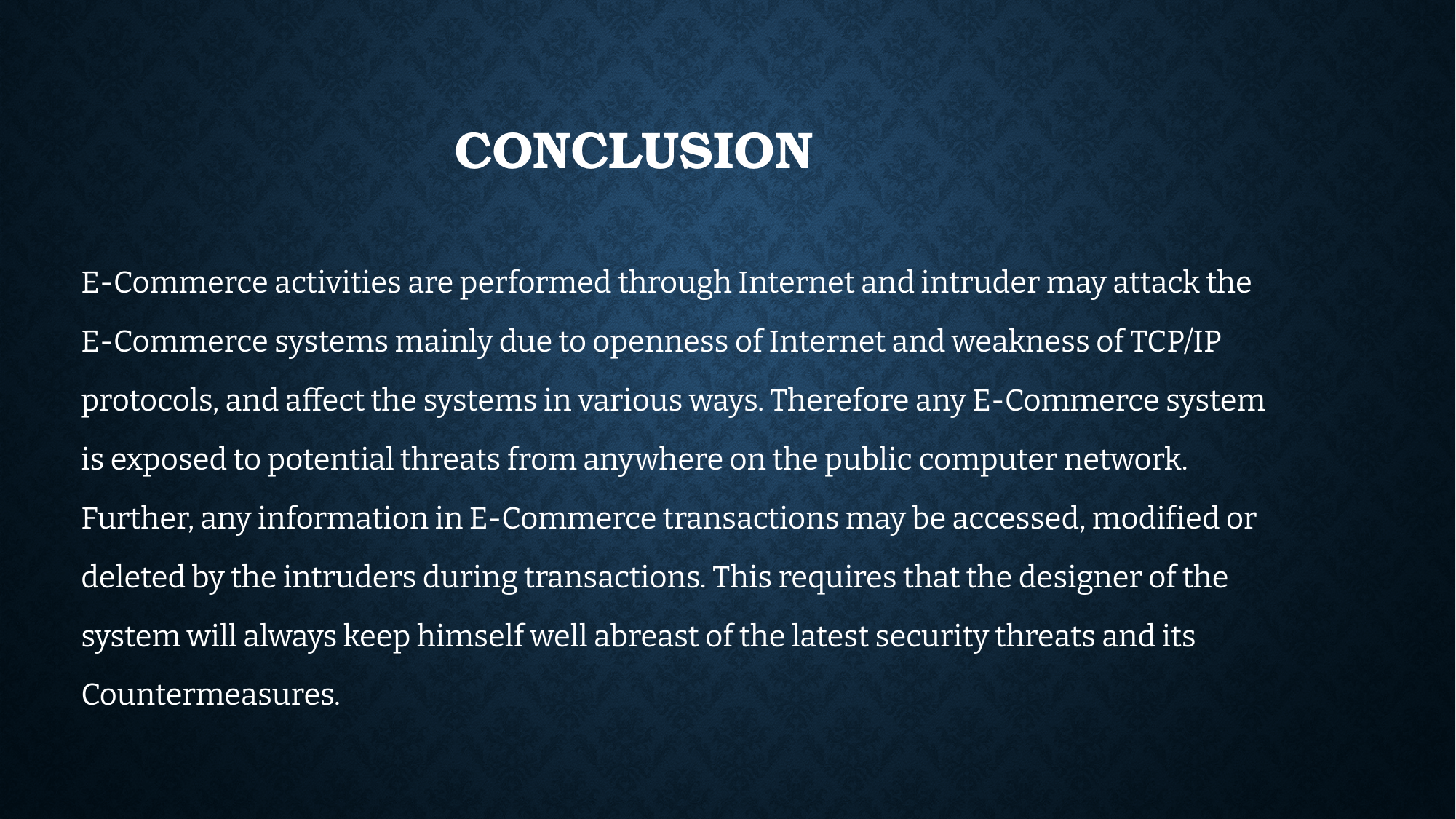

# Conclusion
E-Commerce activities are performed through Internet and intruder may attack the
E-Commerce systems mainly due to openness of Internet and weakness of TCP/IP
protocols, and affect the systems in various ways. Therefore any E-Commerce system
is exposed to potential threats from anywhere on the public computer network.
Further, any information in E-Commerce transactions may be accessed, modified or
deleted by the intruders during transactions. This requires that the designer of the
system will always keep himself well abreast of the latest security threats and its
Countermeasures.